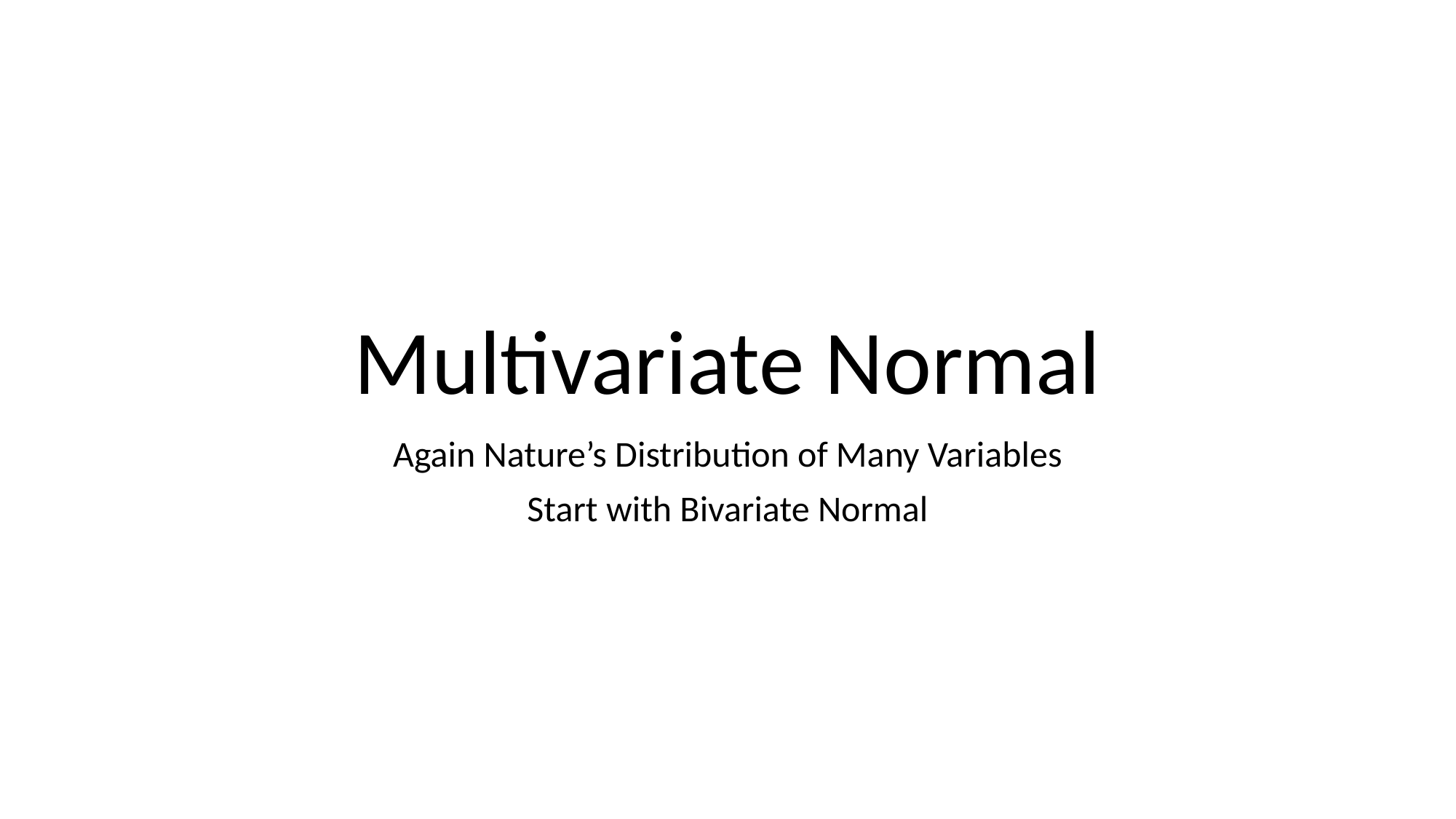

# Multivariate Normal
Again Nature’s Distribution of Many Variables
Start with Bivariate Normal